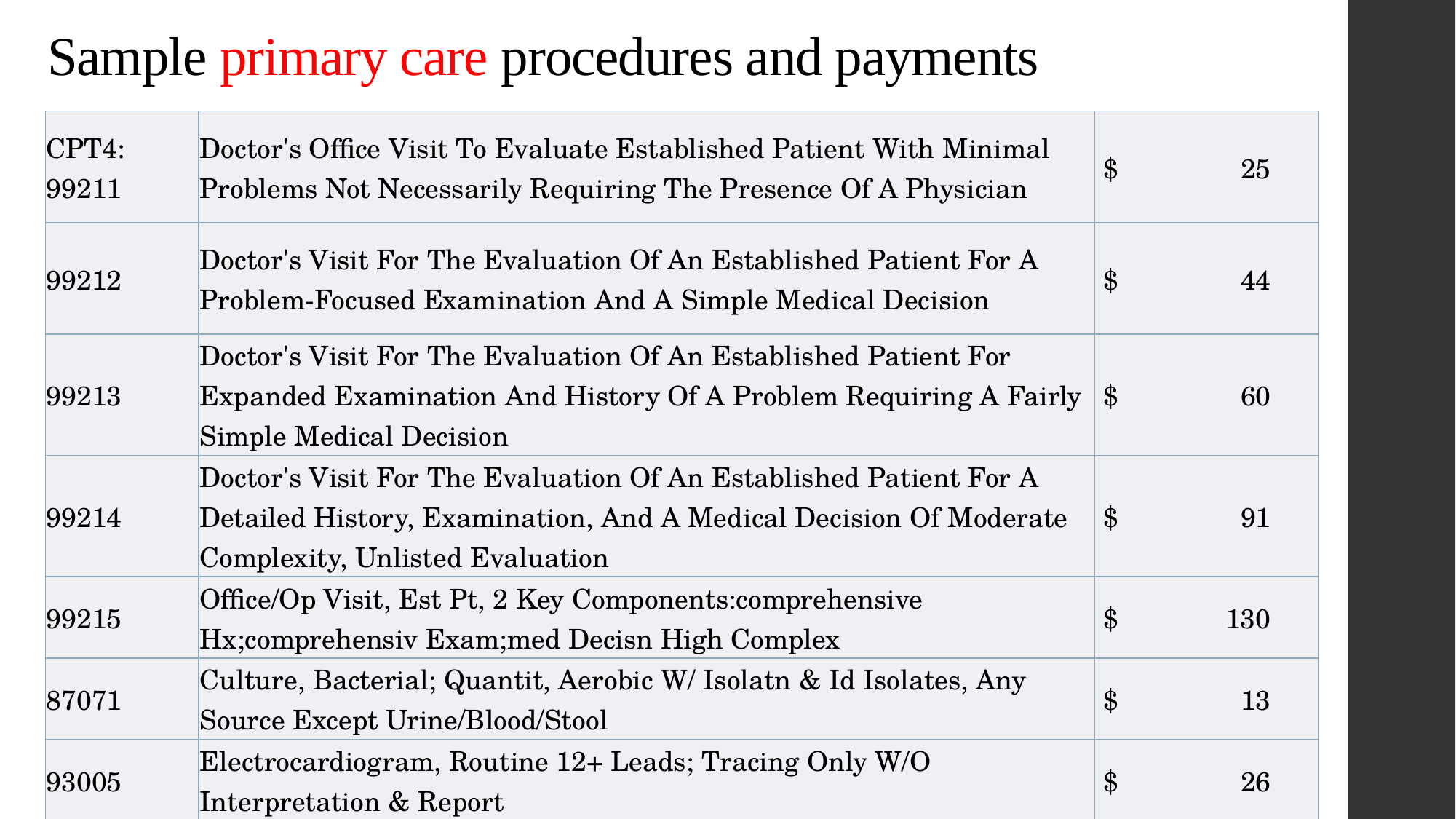

# Sample primary care procedures and payments
| CPT4: 99211 | Doctor's Office Visit To Evaluate Established Patient With Minimal Problems Not Necessarily Requiring The Presence Of A Physician | $ 25 |
| --- | --- | --- |
| 99212 | Doctor's Visit For The Evaluation Of An Established Patient For A Problem-Focused Examination And A Simple Medical Decision | $ 44 |
| 99213 | Doctor's Visit For The Evaluation Of An Established Patient For Expanded Examination And History Of A Problem Requiring A Fairly Simple Medical Decision | $ 60 |
| 99214 | Doctor's Visit For The Evaluation Of An Established Patient For A Detailed History, Examination, And A Medical Decision Of Moderate Complexity, Unlisted Evaluation | $ 91 |
| 99215 | Office/Op Visit, Est Pt, 2 Key Components:comprehensive Hx;comprehensiv Exam;med Decisn High Complex | $ 130 |
| 87071 | Culture, Bacterial; Quantit, Aerobic W/ Isolatn & Id Isolates, Any Source Except Urine/Blood/Stool | $ 13 |
| 93005 | Electrocardiogram, Routine 12+ Leads; Tracing Only W/O Interpretation & Report | $ 26 |